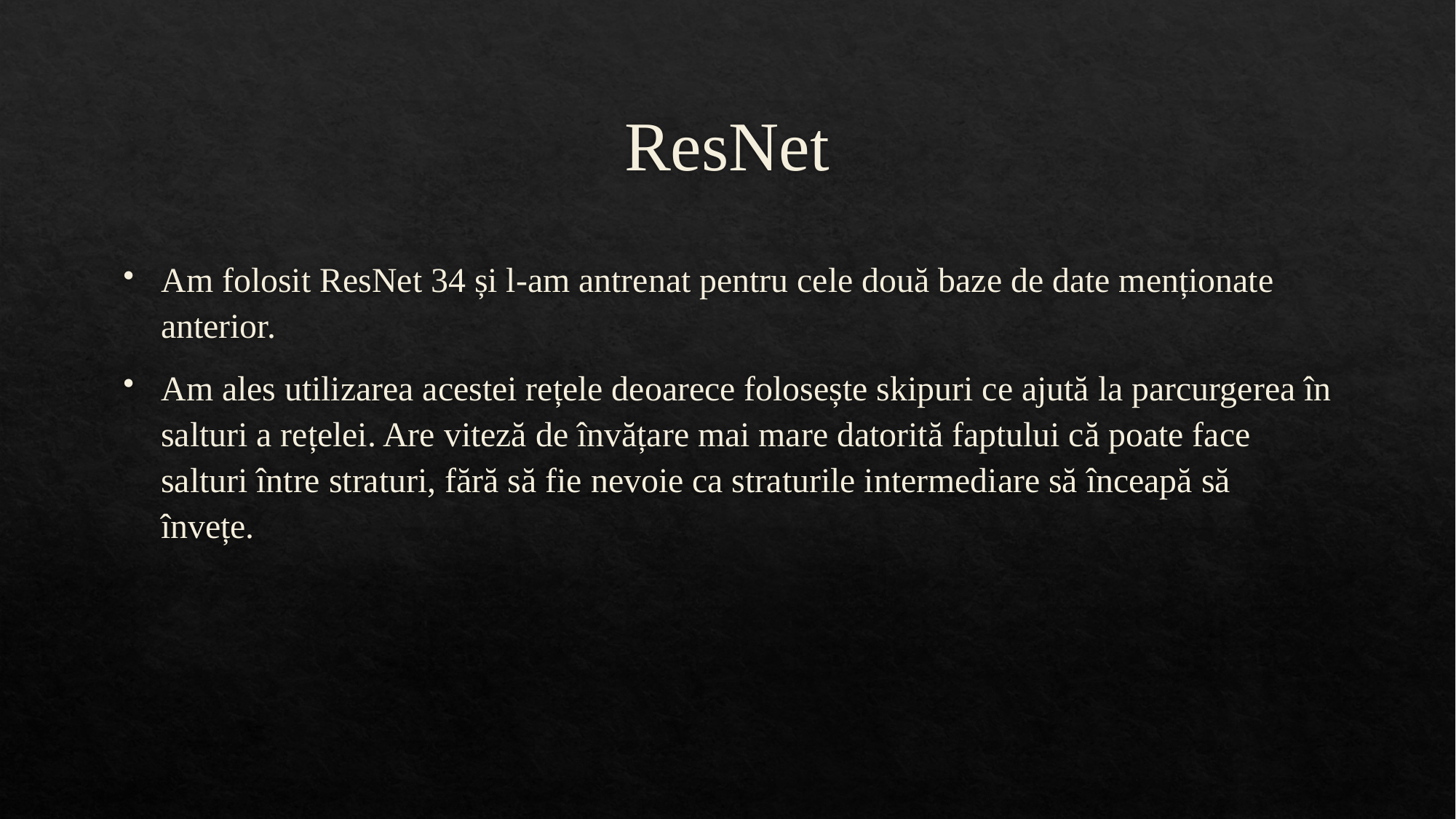

# ResNet
Am folosit ResNet 34 și l-am antrenat pentru cele două baze de date menționate anterior.
Am ales utilizarea acestei rețele deoarece folosește skipuri ce ajută la parcurgerea în salturi a rețelei. Are viteză de învățare mai mare datorită faptului că poate face salturi între straturi, fără să fie nevoie ca straturile intermediare să înceapă să învețe.